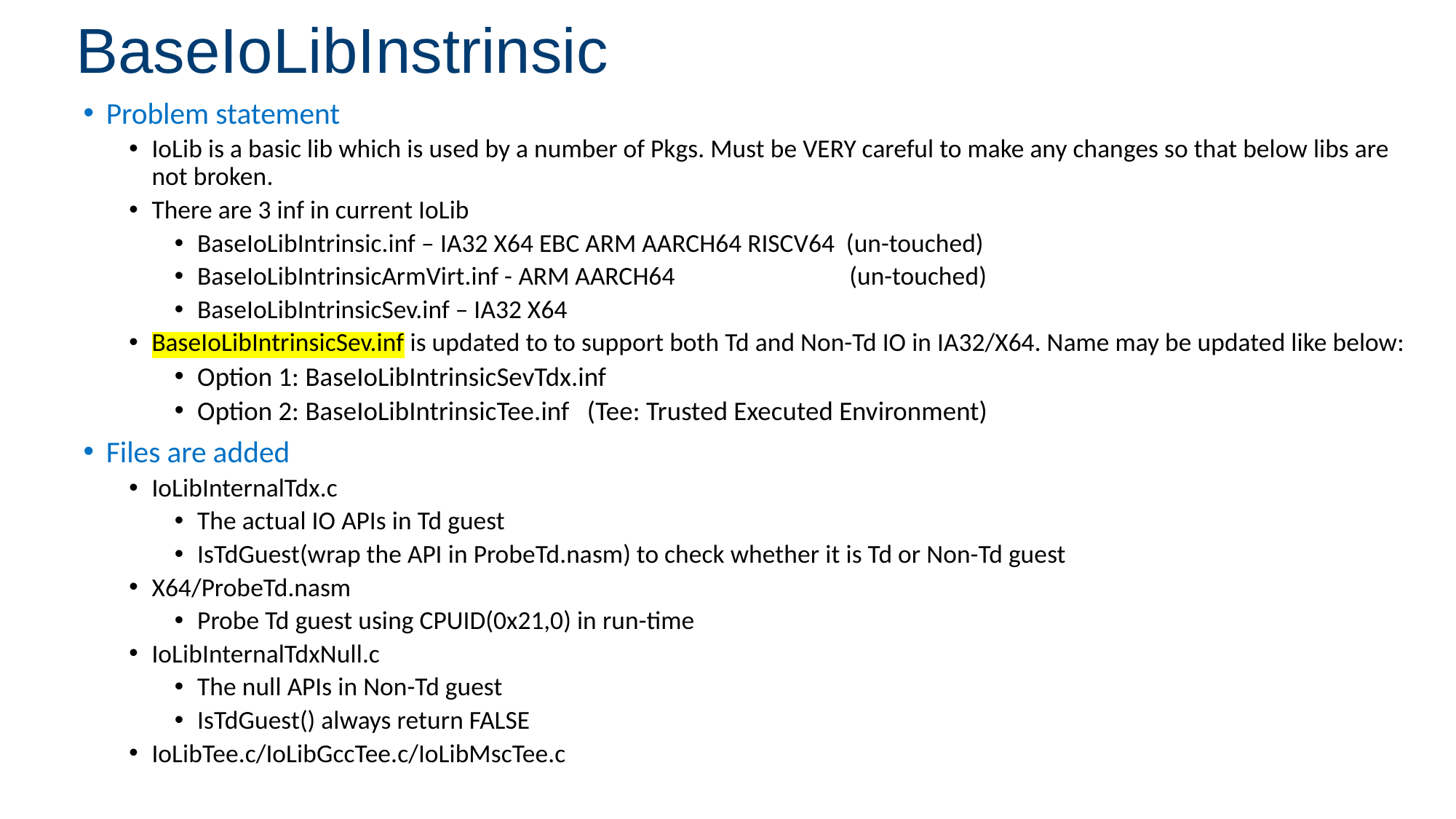

# BaseIoLibInstrinsic
Problem statement
IoLib is a basic lib which is used by a number of Pkgs. Must be VERY careful to make any changes so that below libs are not broken.
There are 3 inf in current IoLib
BaseIoLibIntrinsic.inf – IA32 X64 EBC ARM AARCH64 RISCV64  (un-touched)
BaseIoLibIntrinsicArmVirt.inf - ARM AARCH64                              (un-touched)
BaseIoLibIntrinsicSev.inf – IA32 X64
BaseIoLibIntrinsicSev.inf is updated to to support both Td and Non-Td IO in IA32/X64. Name may be updated like below:
Option 1: BaseIoLibIntrinsicSevTdx.inf
Option 2: BaseIoLibIntrinsicTee.inf   (Tee: Trusted Executed Environment)
Files are added
IoLibInternalTdx.c
The actual IO APIs in Td guest
IsTdGuest(wrap the API in ProbeTd.nasm) to check whether it is Td or Non-Td guest
X64/ProbeTd.nasm
Probe Td guest using CPUID(0x21,0) in run-time
IoLibInternalTdxNull.c
The null APIs in Non-Td guest
IsTdGuest() always return FALSE
IoLibTee.c/IoLibGccTee.c/IoLibMscTee.c